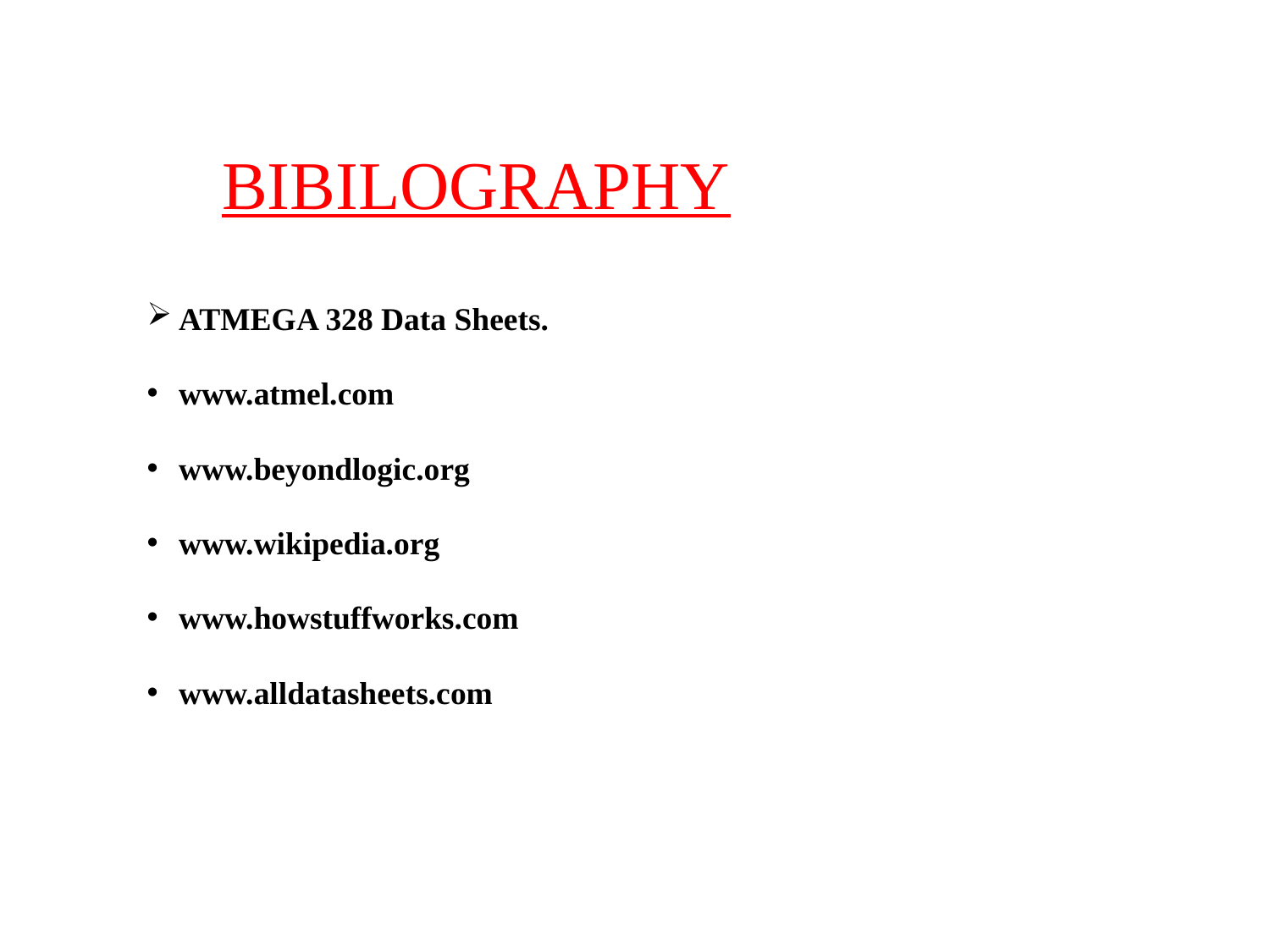

# BIBILOGRAPHY
ATMEGA 328 Data Sheets.
www.atmel.com
www.beyondlogic.org
www.wikipedia.org
www.howstuffworks.com
www.alldatasheets.com